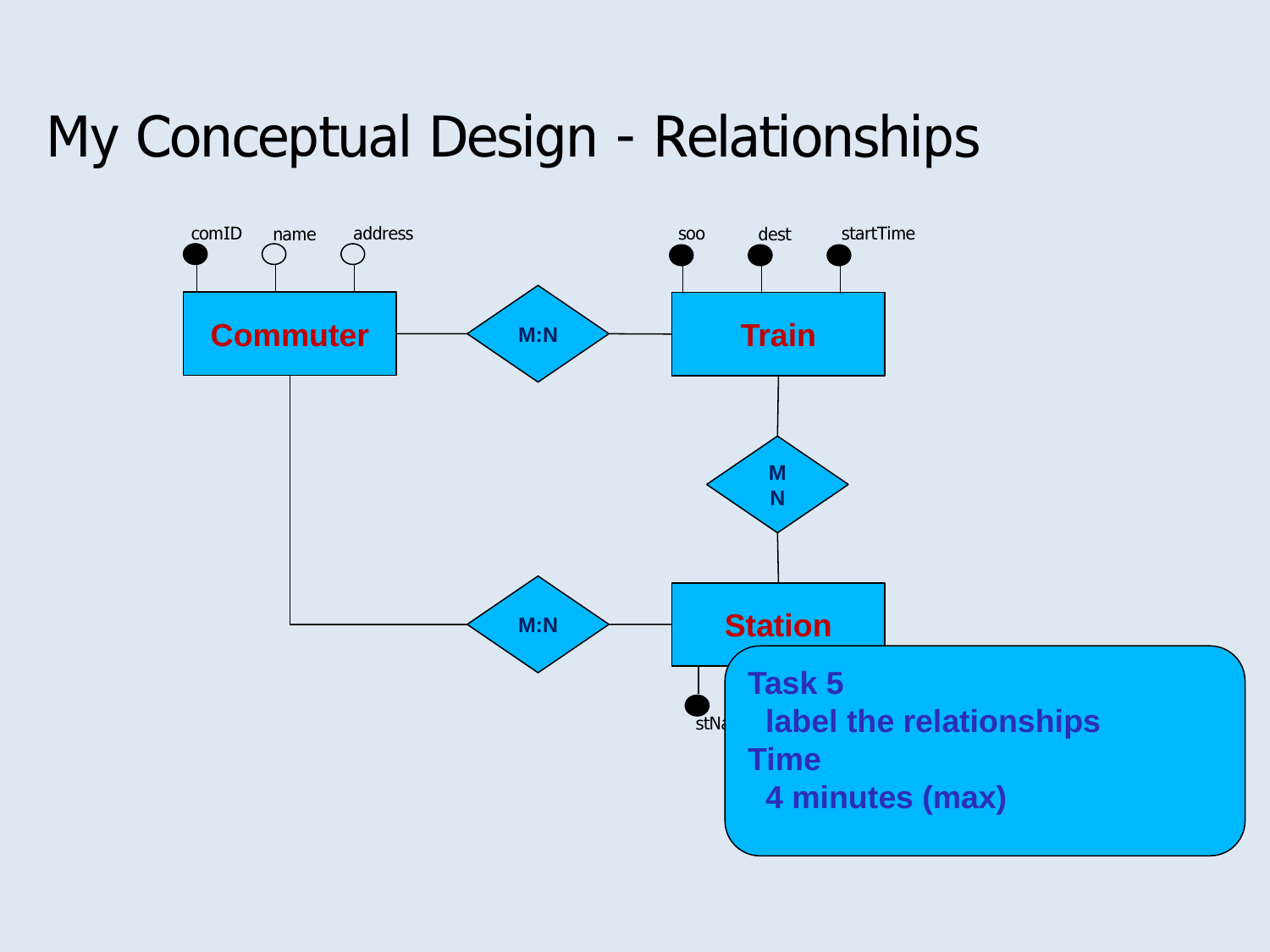

My Conceptual Design - Relationships
comID
address
soo
startTime
name
dest

M:N
Commuter
Train
M
N
M:N
Station
Task 5
  label the relationships
Time
  4 minutes (max)

stName
phone
stMast